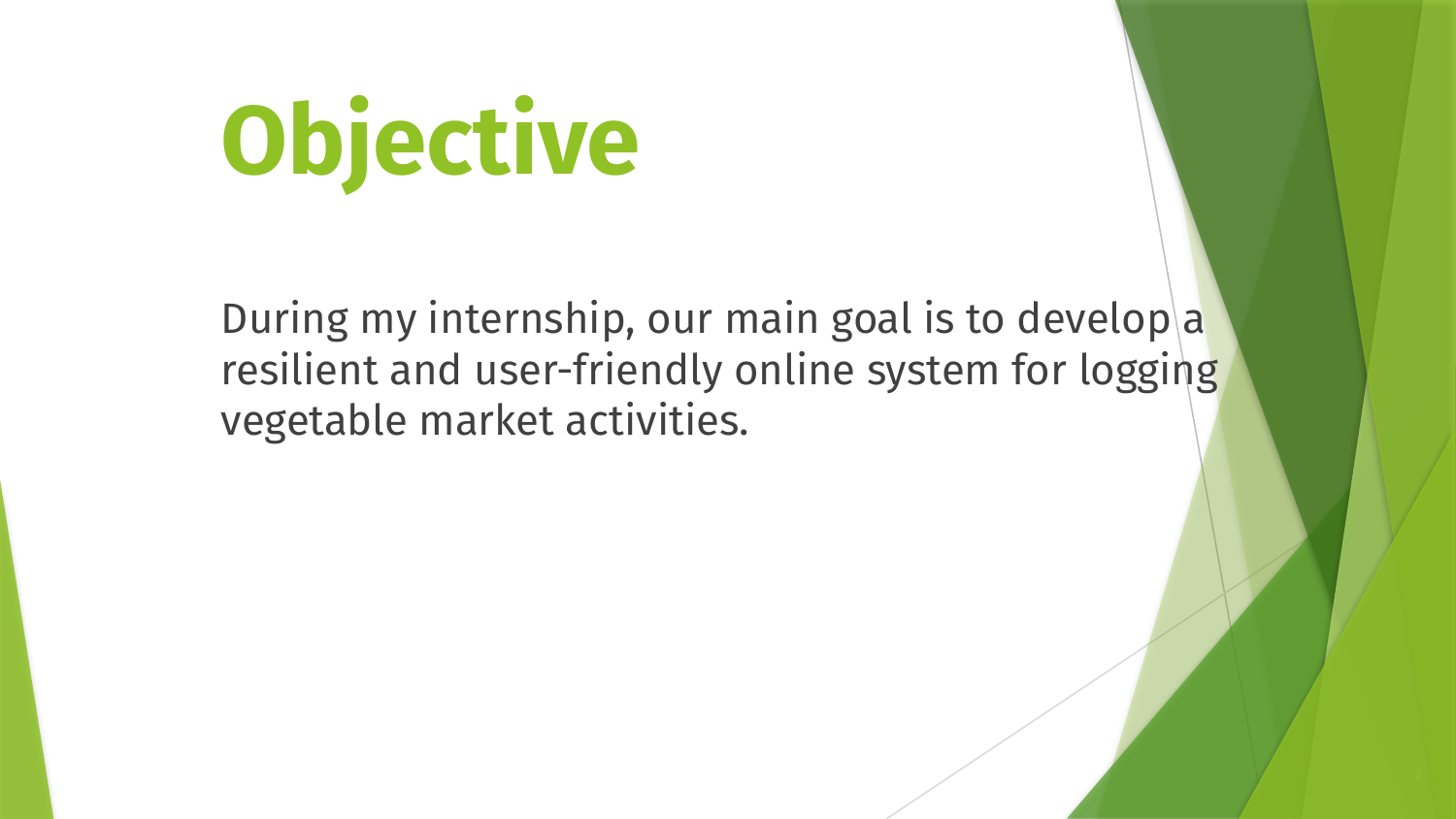

# Objective
During my internship, our main goal is to develop a resilient and user-friendly online system for logging vegetable market activities.
2